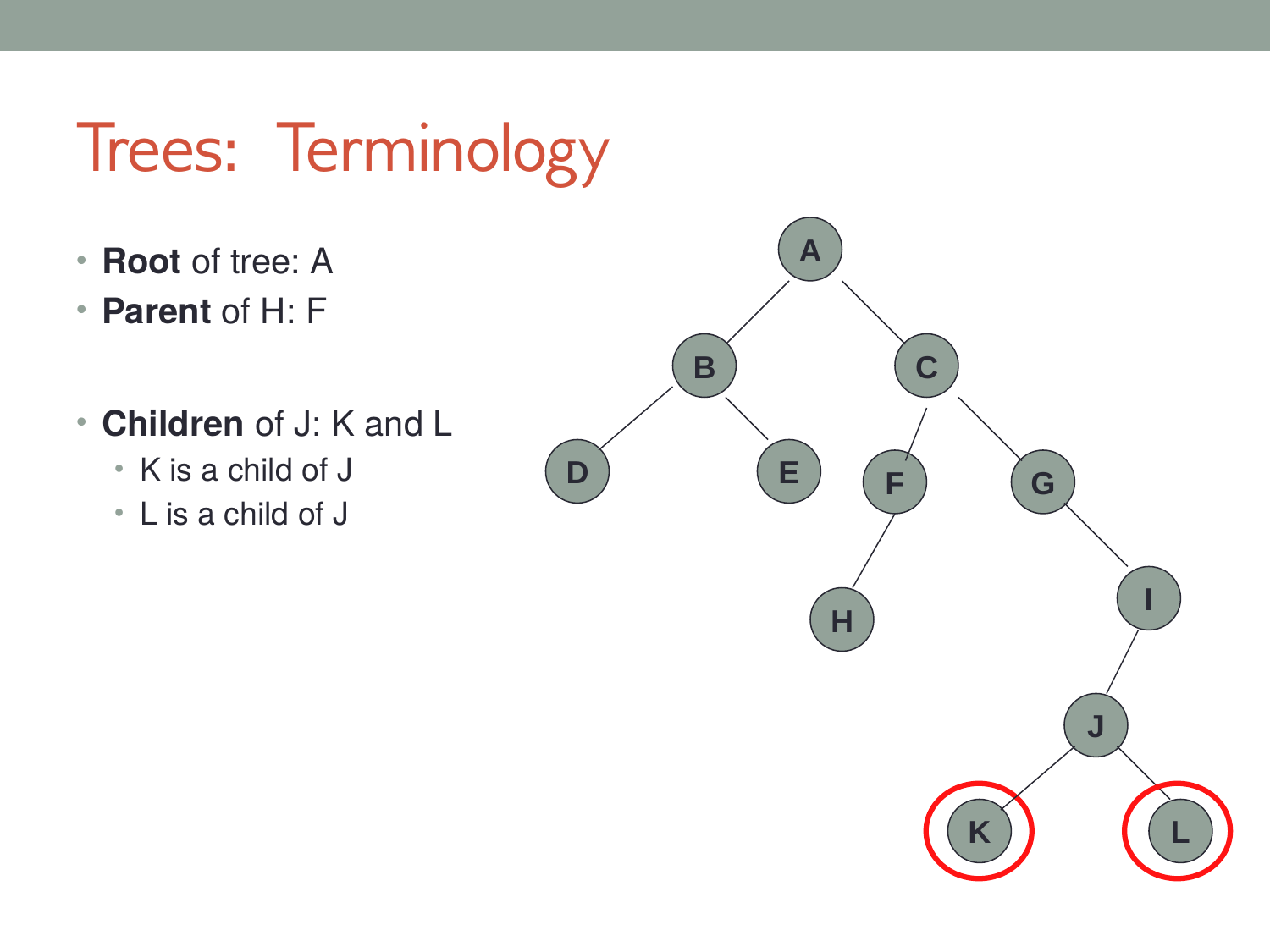

# Trees:  Terminology
A
Root of tree: A
Parent of H: F

Children of J: K and L
K is a child of J
L is a child of J

B
C

D
E
F
G

I
H

J

K
L